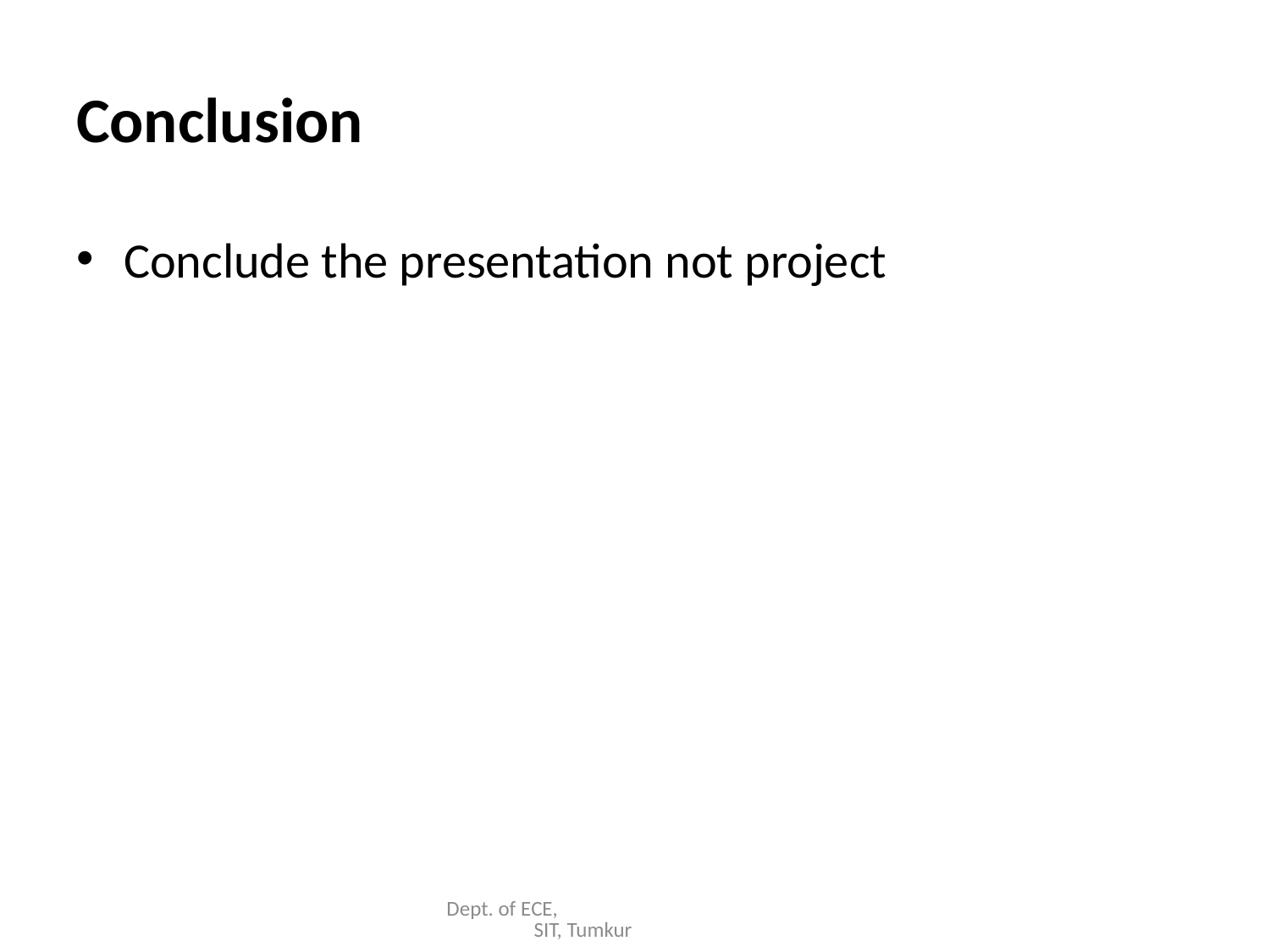

# Conclusion
Conclude the presentation not project
Dept. of ECE,                                                                        SIT, Tumkur